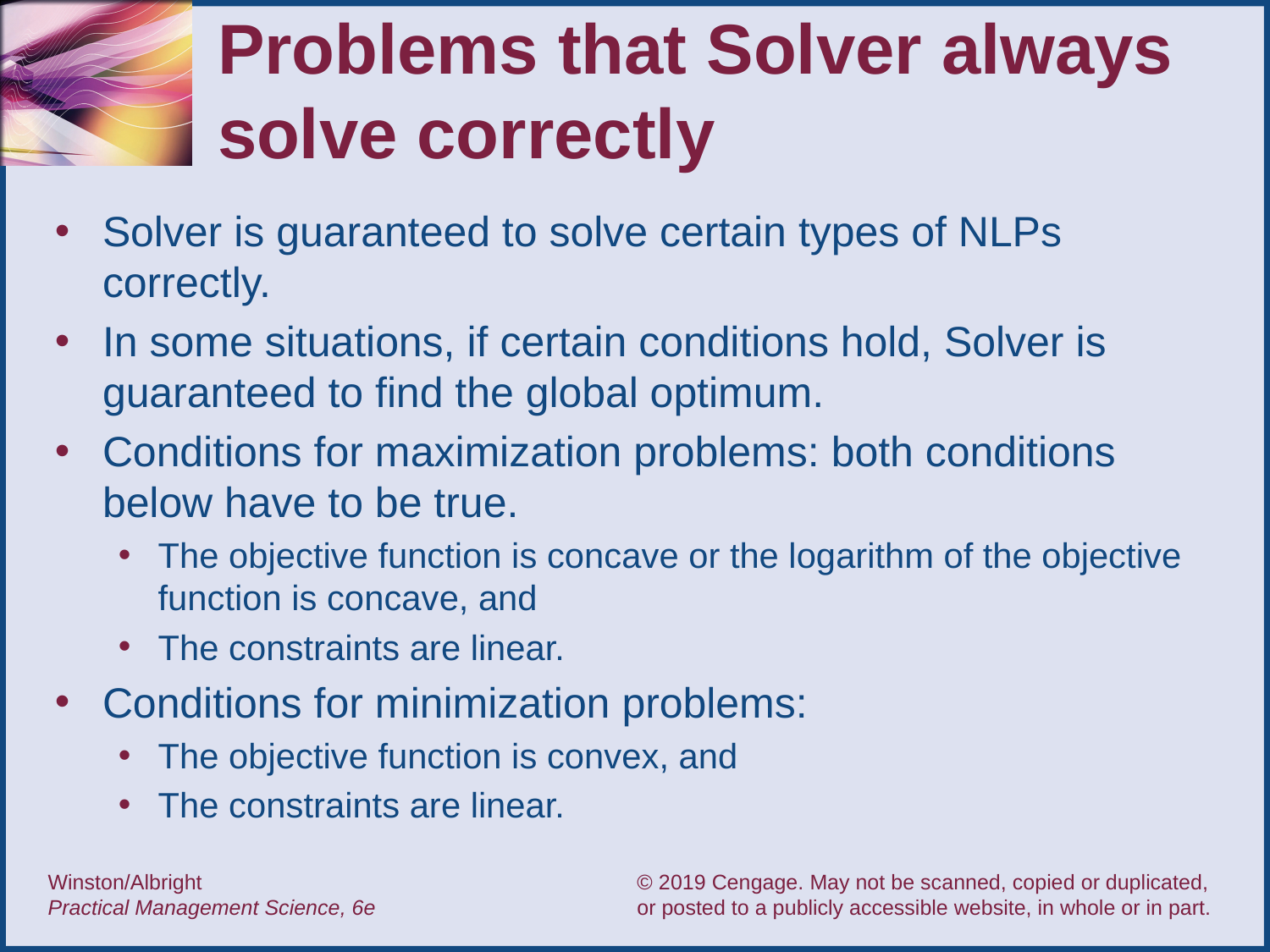

# Problems that Solver always solve correctly
Solver is guaranteed to solve certain types of NLPs correctly.
In some situations, if certain conditions hold, Solver is guaranteed to find the global optimum.
Conditions for maximization problems: both conditions below have to be true.
The objective function is concave or the logarithm of the objective function is concave, and
The constraints are linear.
Conditions for minimization problems:
The objective function is convex, and
The constraints are linear.